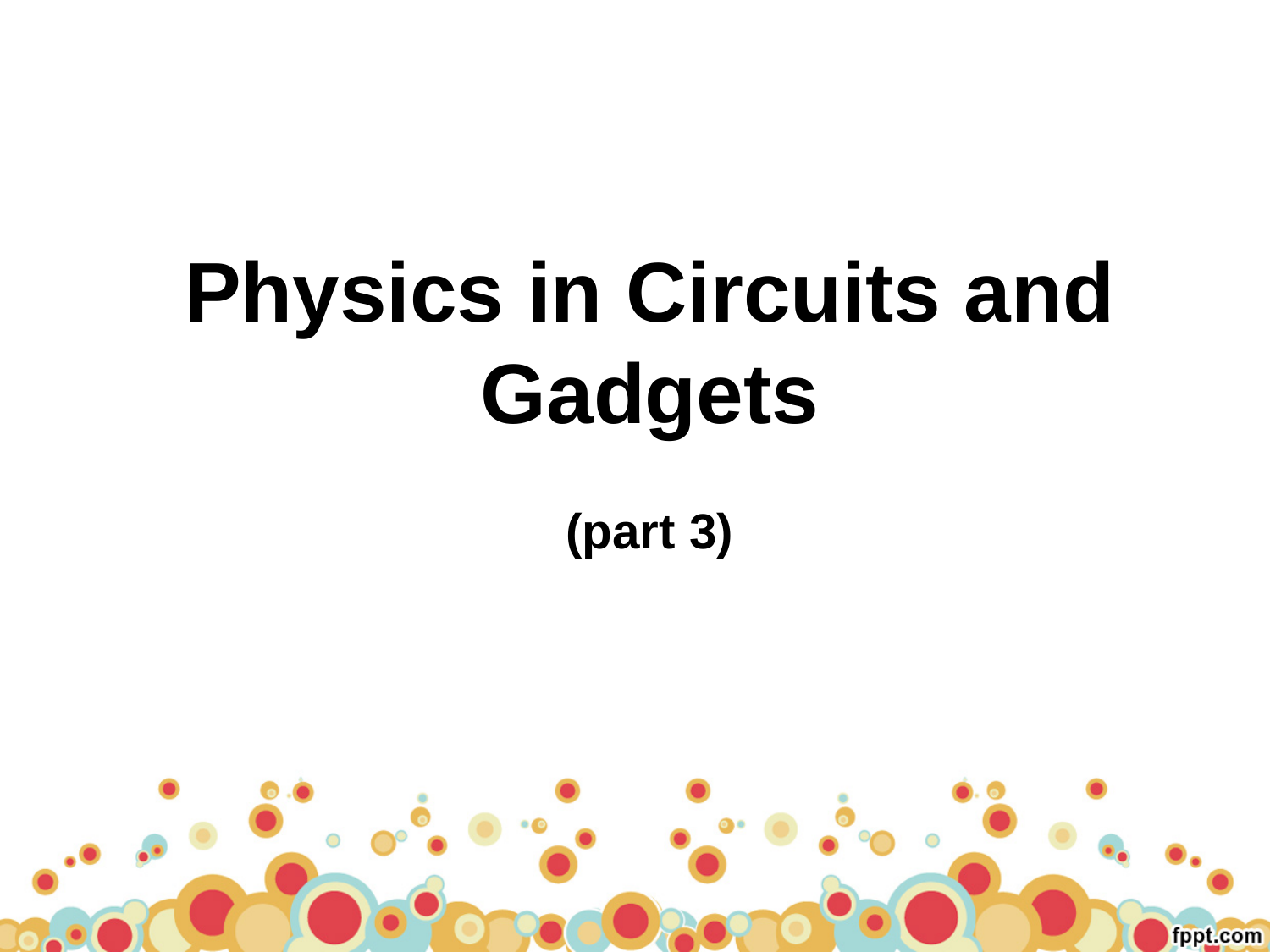

# Physics in Circuits and Gadgets (part 3)